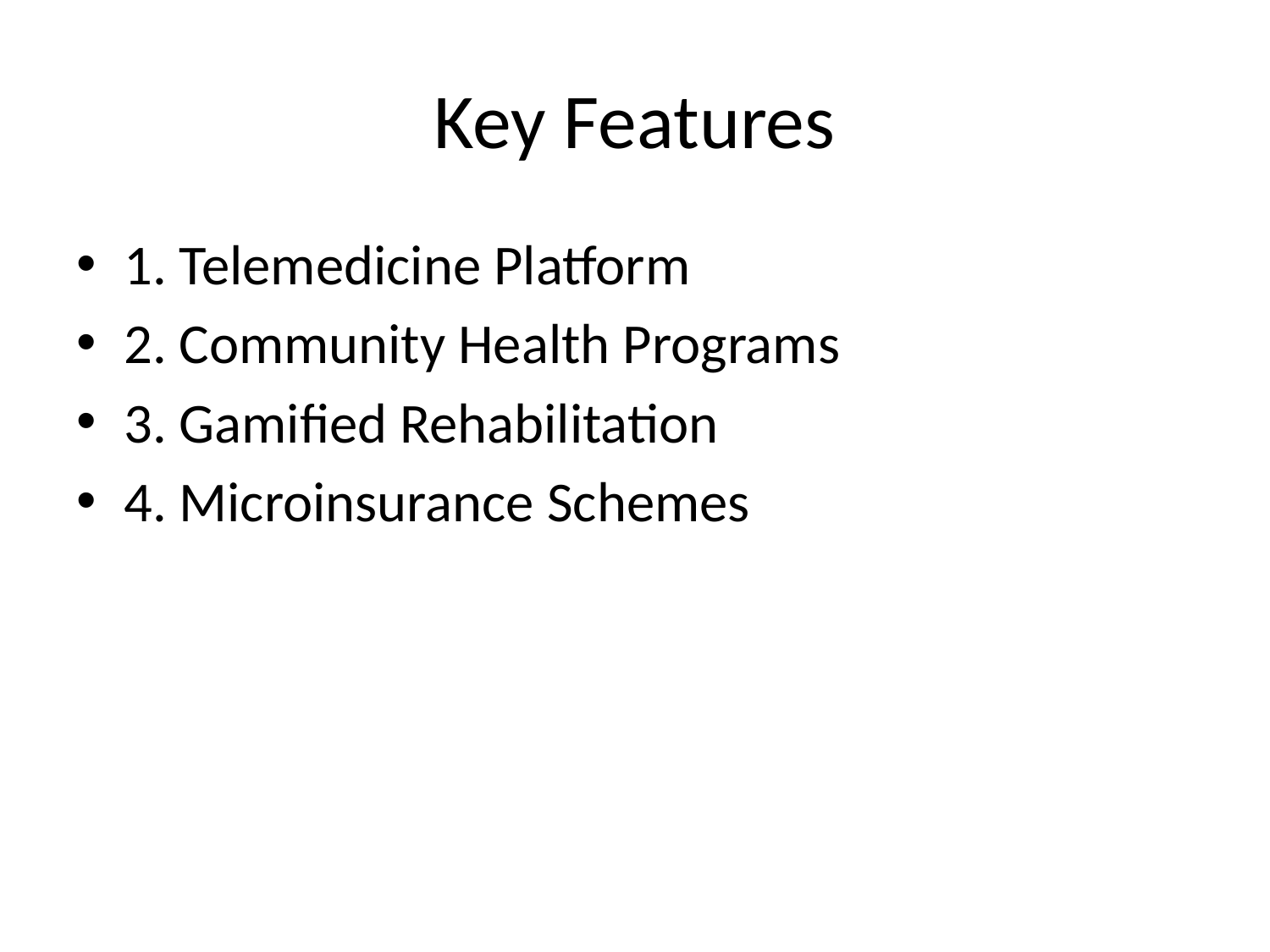

# Key Features
1. Telemedicine Platform
2. Community Health Programs
3. Gamified Rehabilitation
4. Microinsurance Schemes